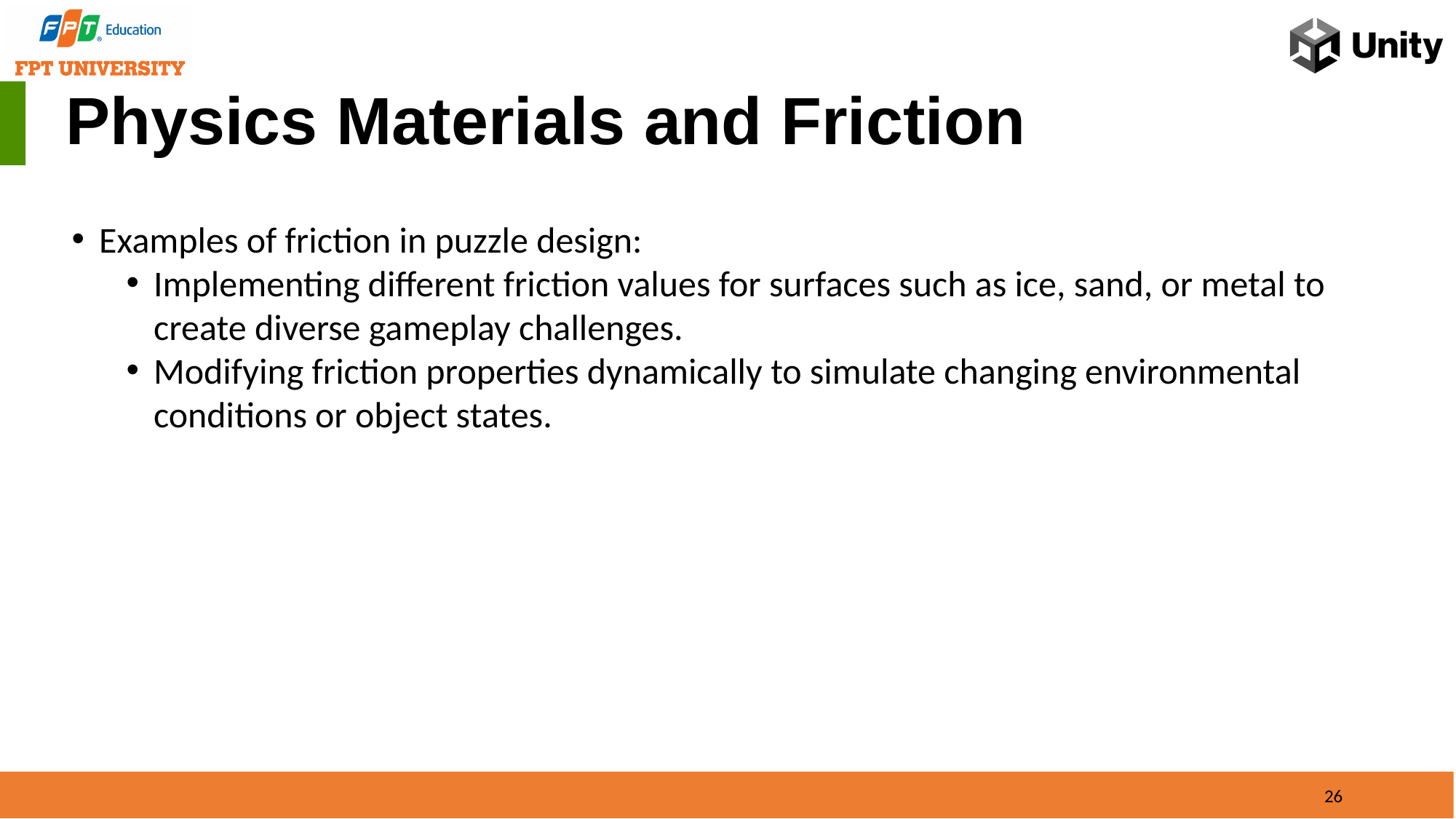

Physics Materials and Friction
Examples of friction in puzzle design:
Implementing different friction values for surfaces such as ice, sand, or metal to create diverse gameplay challenges.
Modifying friction properties dynamically to simulate changing environmental conditions or object states.
26